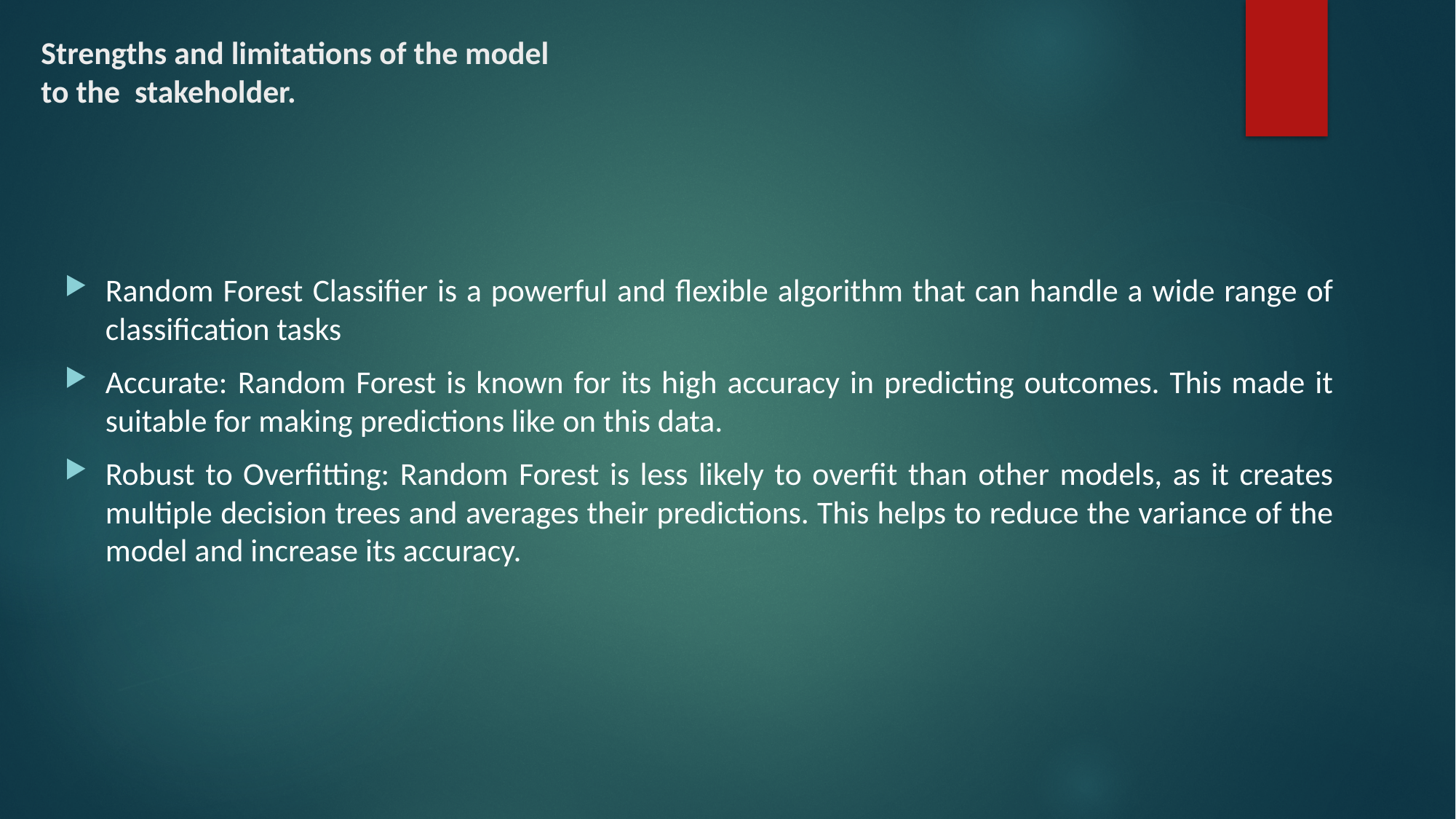

# Strengths and limitations of the model to the  stakeholder.
Random Forest Classifier is a powerful and flexible algorithm that can handle a wide range of classification tasks
Accurate: Random Forest is known for its high accuracy in predicting outcomes. This made it suitable for making predictions like on this data.
Robust to Overfitting: Random Forest is less likely to overfit than other models, as it creates multiple decision trees and averages their predictions. This helps to reduce the variance of the model and increase its accuracy.